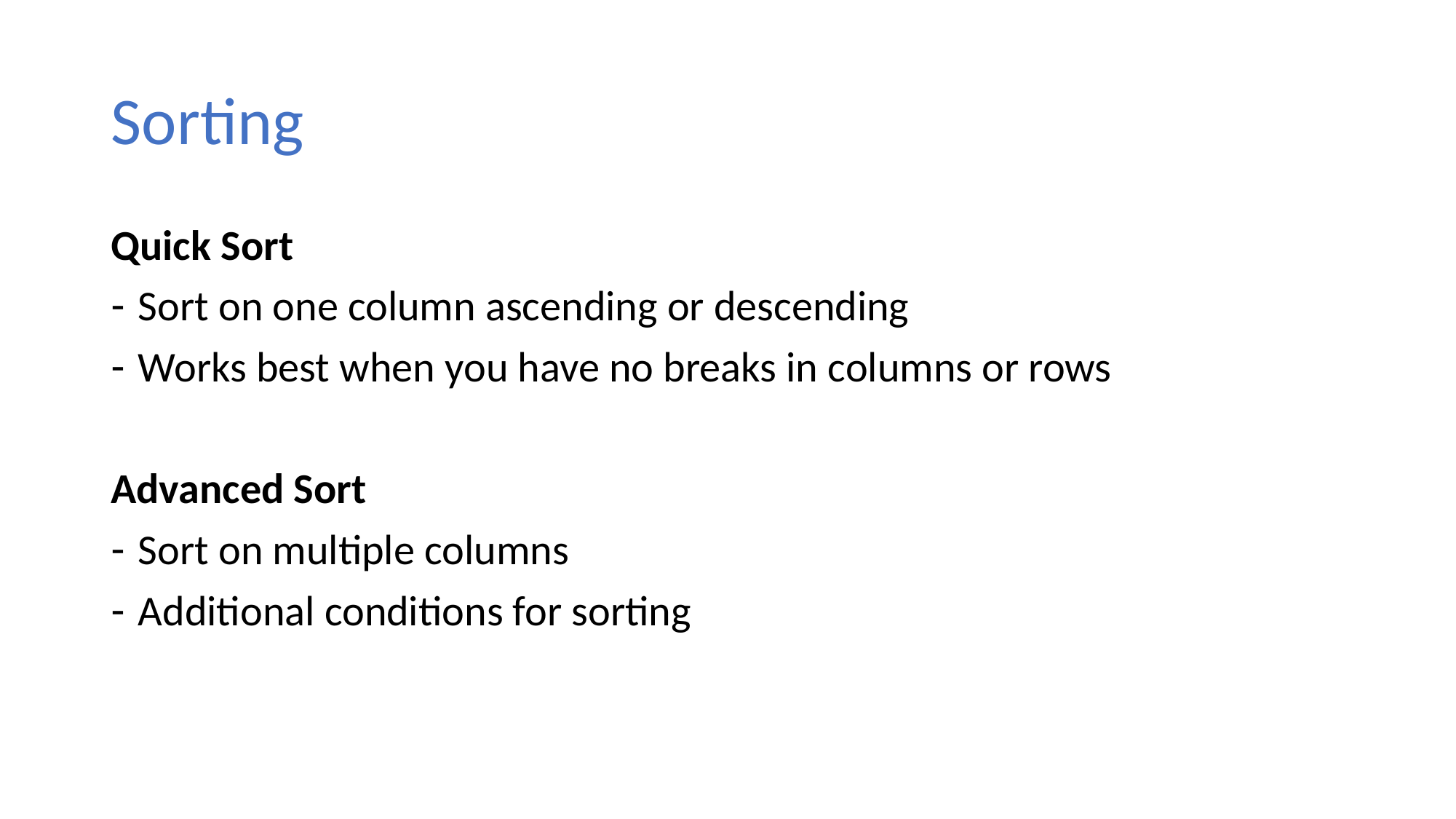

# Sorting
Quick Sort
Sort on one column ascending or descending
Works best when you have no breaks in columns or rows

Advanced Sort
Sort on multiple columns
Additional conditions for sorting